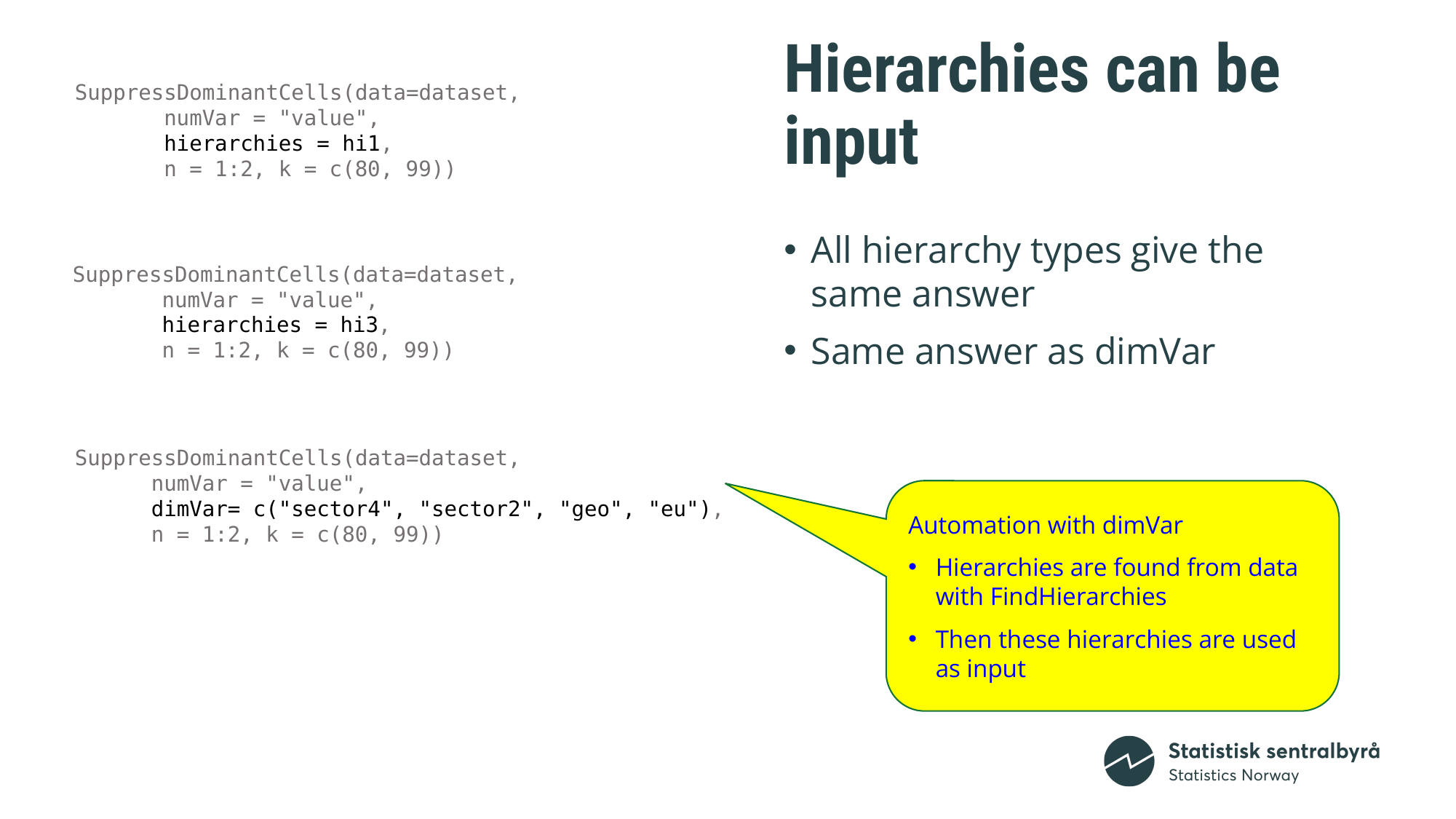

# Hierarchies can be input
SuppressDominantCells(data=dataset,
       numVar = "value",
       hierarchies = hi1,
       n = 1:2, k = c(80, 99))
All hierarchy types give the same answer
Same answer as dimVar

SuppressDominantCells(data=dataset,
       numVar = "value",
       hierarchies = hi3,
       n = 1:2, k = c(80, 99))
SuppressDominantCells(data=dataset,
      numVar = "value",
      dimVar= c("sector4", "sector2", "geo", "eu"),
      n = 1:2, k = c(80, 99))
Automation with dimVar
Hierarchies are found from data with FindHierarchies
Then these hierarchies are used as input